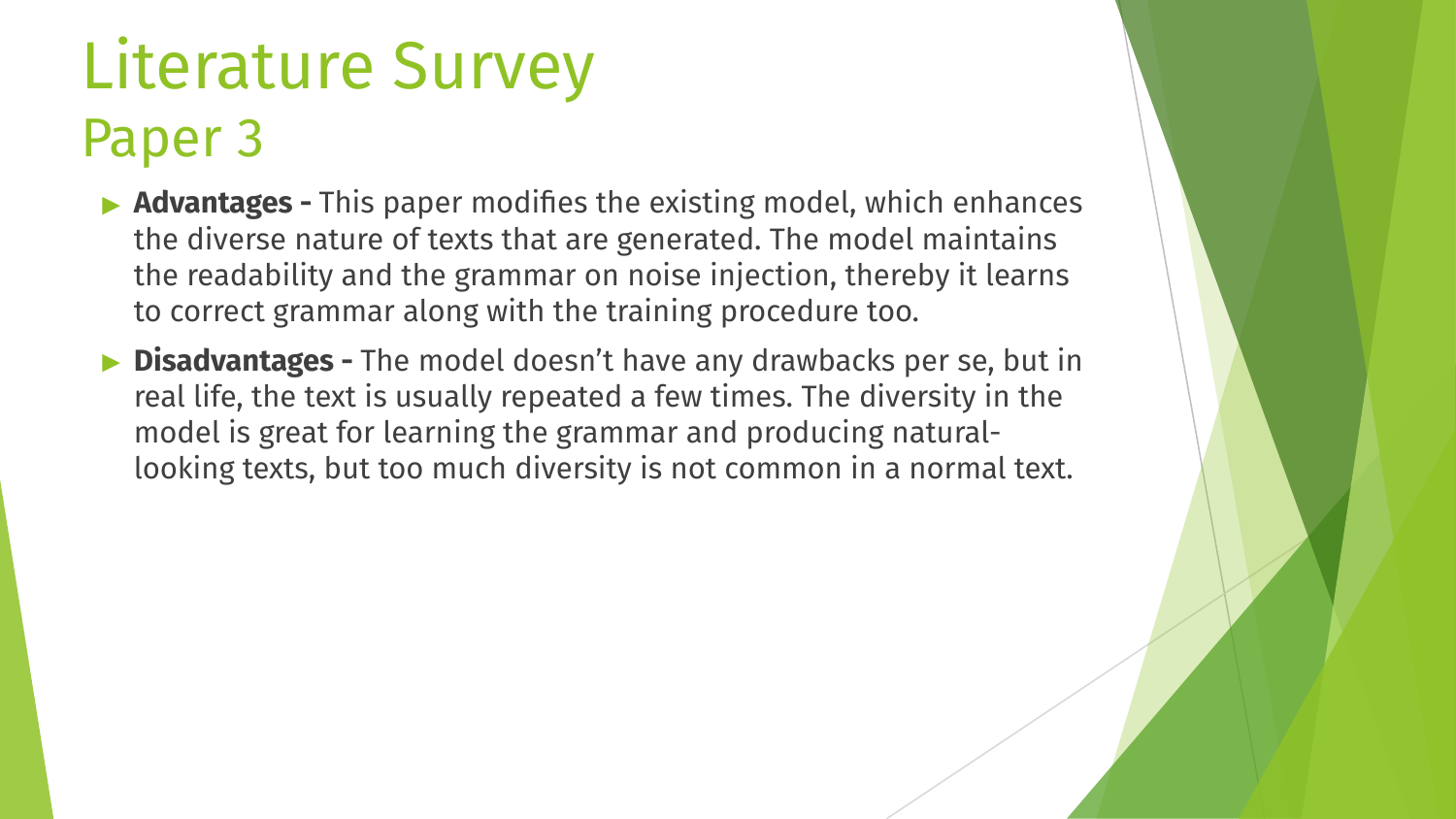

# Literature Survey Paper 3
Advantages - This paper modifies the existing model, which enhances the diverse nature of texts that are generated. The model maintains the readability and the grammar on noise injection, thereby it learns to correct grammar along with the training procedure too.
Disadvantages - The model doesn’t have any drawbacks per se, but in real life, the text is usually repeated a few times. The diversity in the model is great for learning the grammar and producing natural-looking texts, but too much diversity is not common in a normal text.